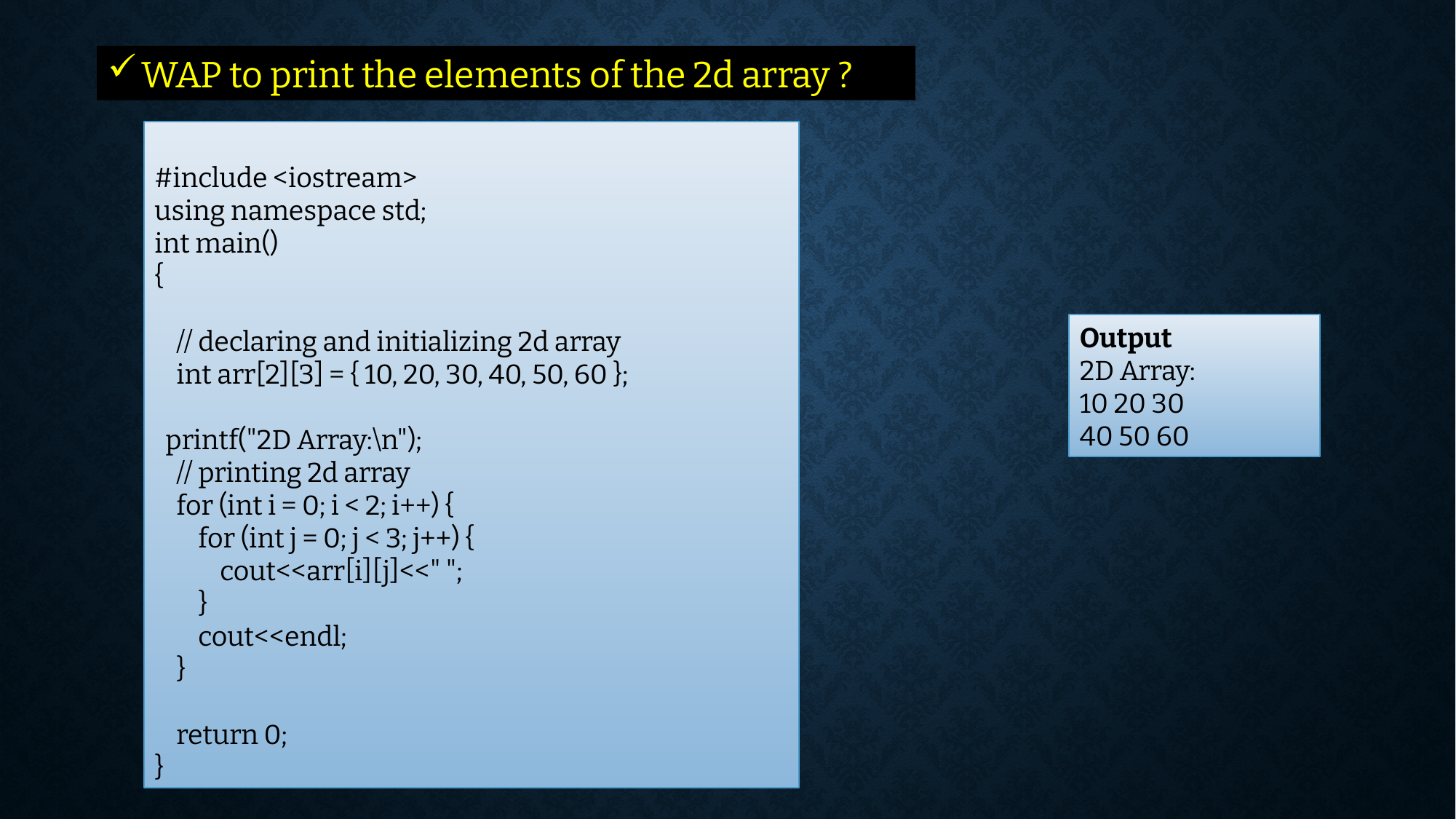

WAP to print the elements of the 2d array ?

#include <iostream>
using namespace std;
int main()
{

    // declaring and initializing 2d array
    int arr[2][3] = { 10, 20, 30, 40, 50, 60 };

  printf("2D Array:\n");
    // printing 2d array
    for (int i = 0; i < 2; i++) {
        for (int j = 0; j < 3; j++) {
            cout<<arr[i][j]<<" ";
        }
        cout<<endl;
    }

    return 0;
}
Output
2D Array:
10 20 30
40 50 60